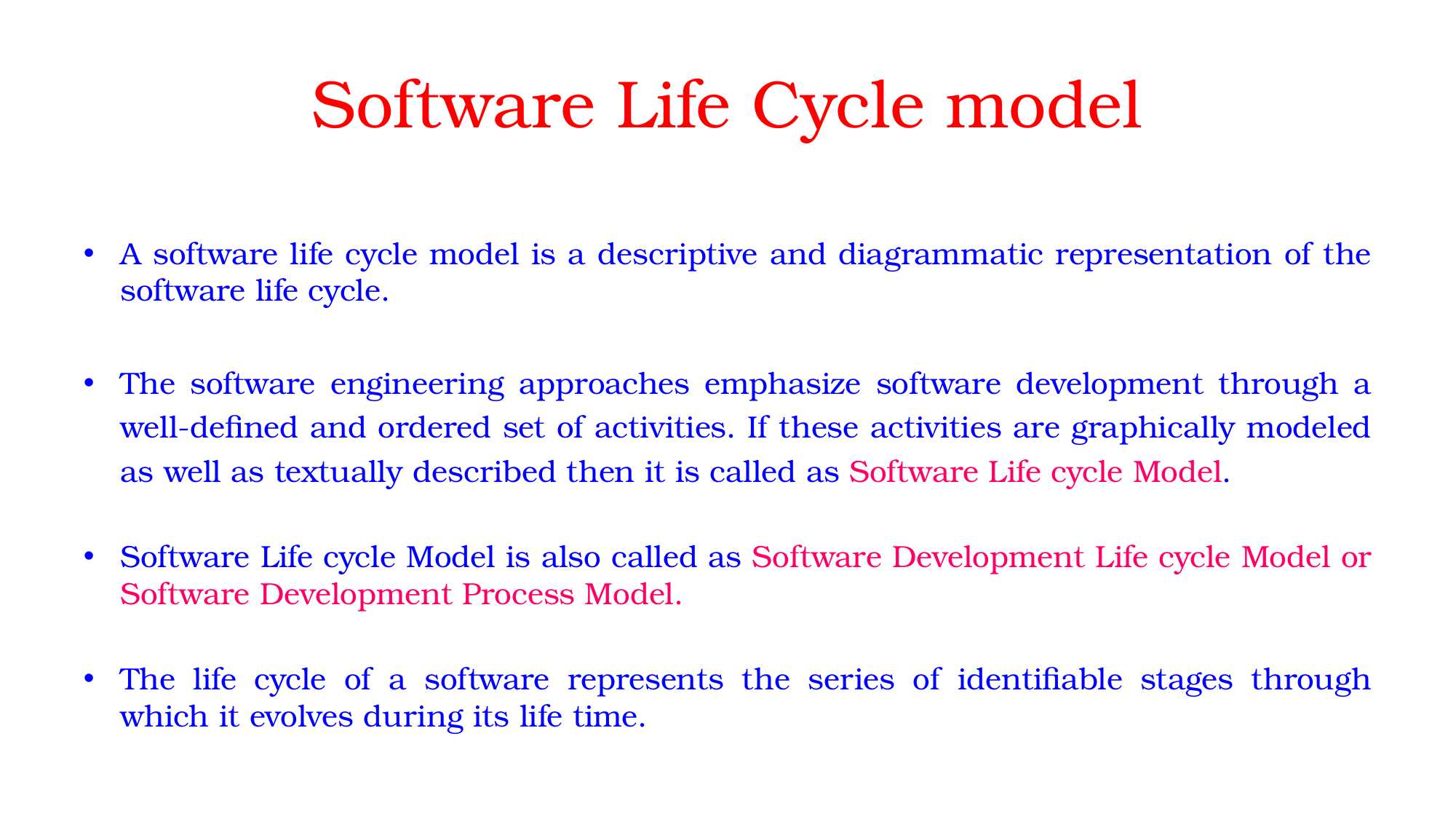

# Software Life Cycle model

A software life cycle model is a descriptive and diagrammatic representation of the software life cycle.

The software engineering approaches emphasize software development through a well-defined and ordered set of activities. If these activities are graphically modeled as well as textually described then it is called as Software Life cycle Model.

Software Life cycle Model is also called as Software Development Life cycle Model or Software Development Process Model.

The life cycle of a software represents the series of identifiable stages through which it evolves during its life time.